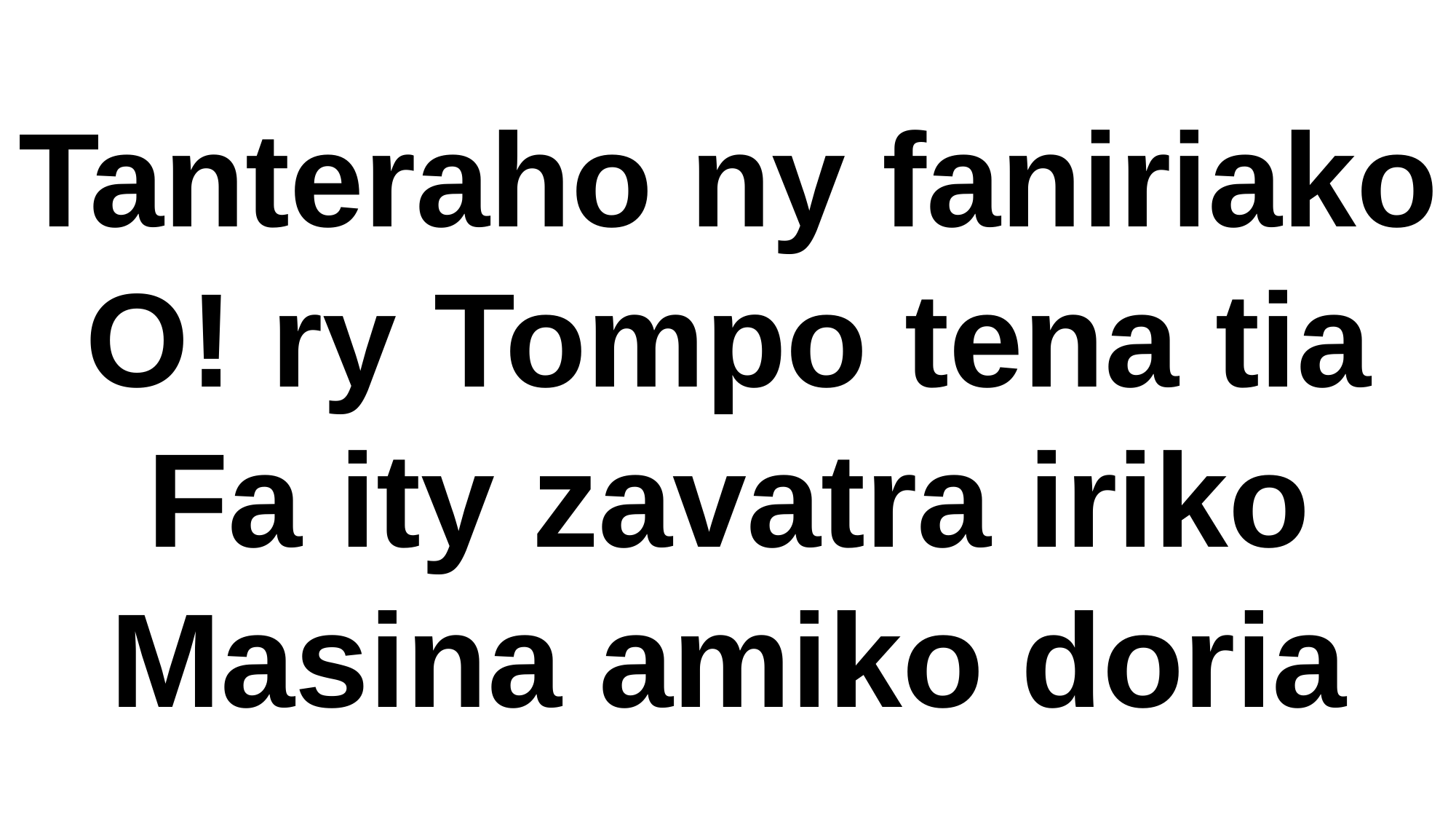

# Tanteraho ny faniriako O! ry Tompo tena tia Fa ity zavatra iriko Masina amiko doria